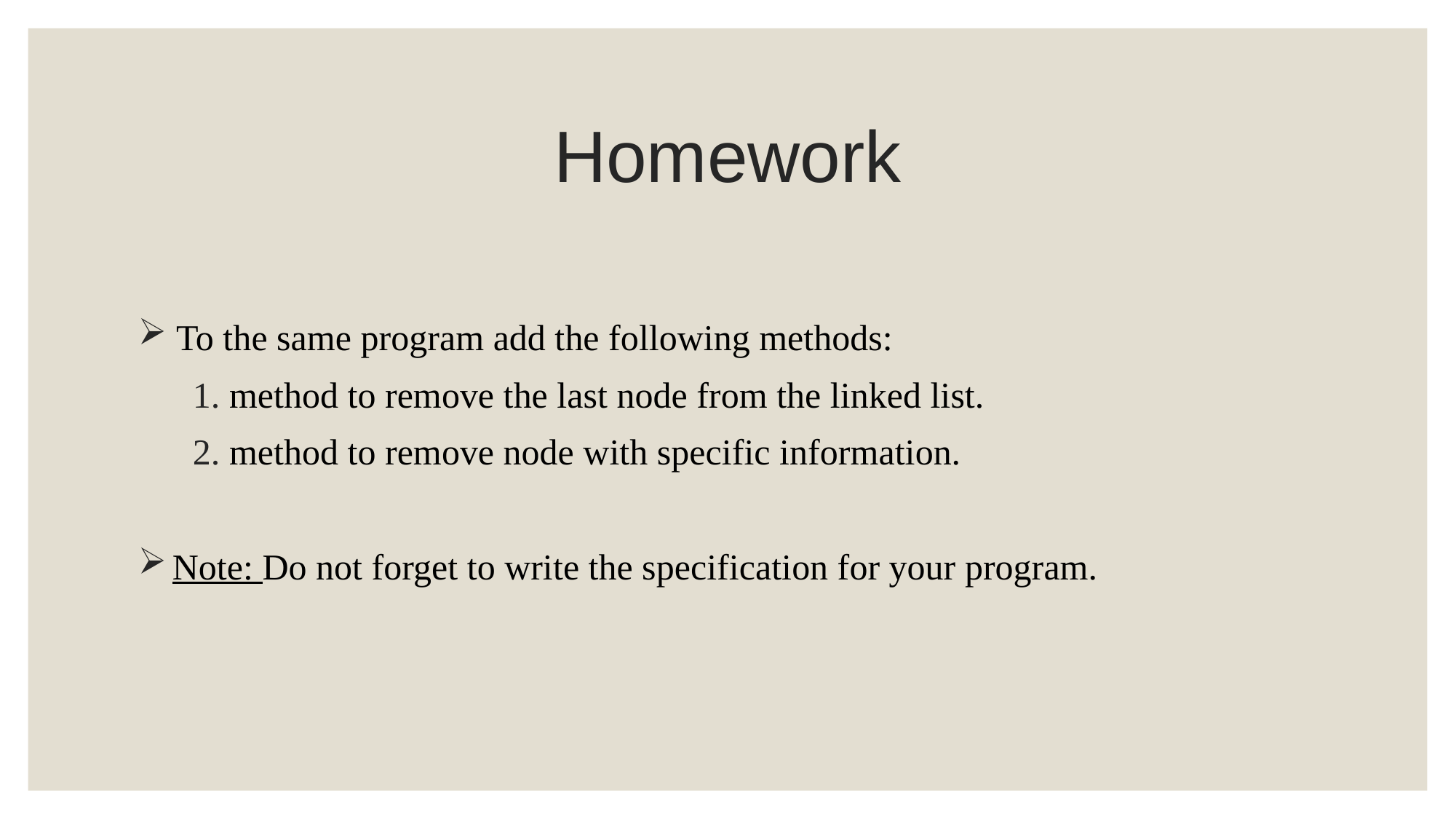

# Homework

 To the same program add the following methods:
 method to remove the last node from the linked list.
 method to remove node with specific information.

Note: Do not forget to write the specification for your program.